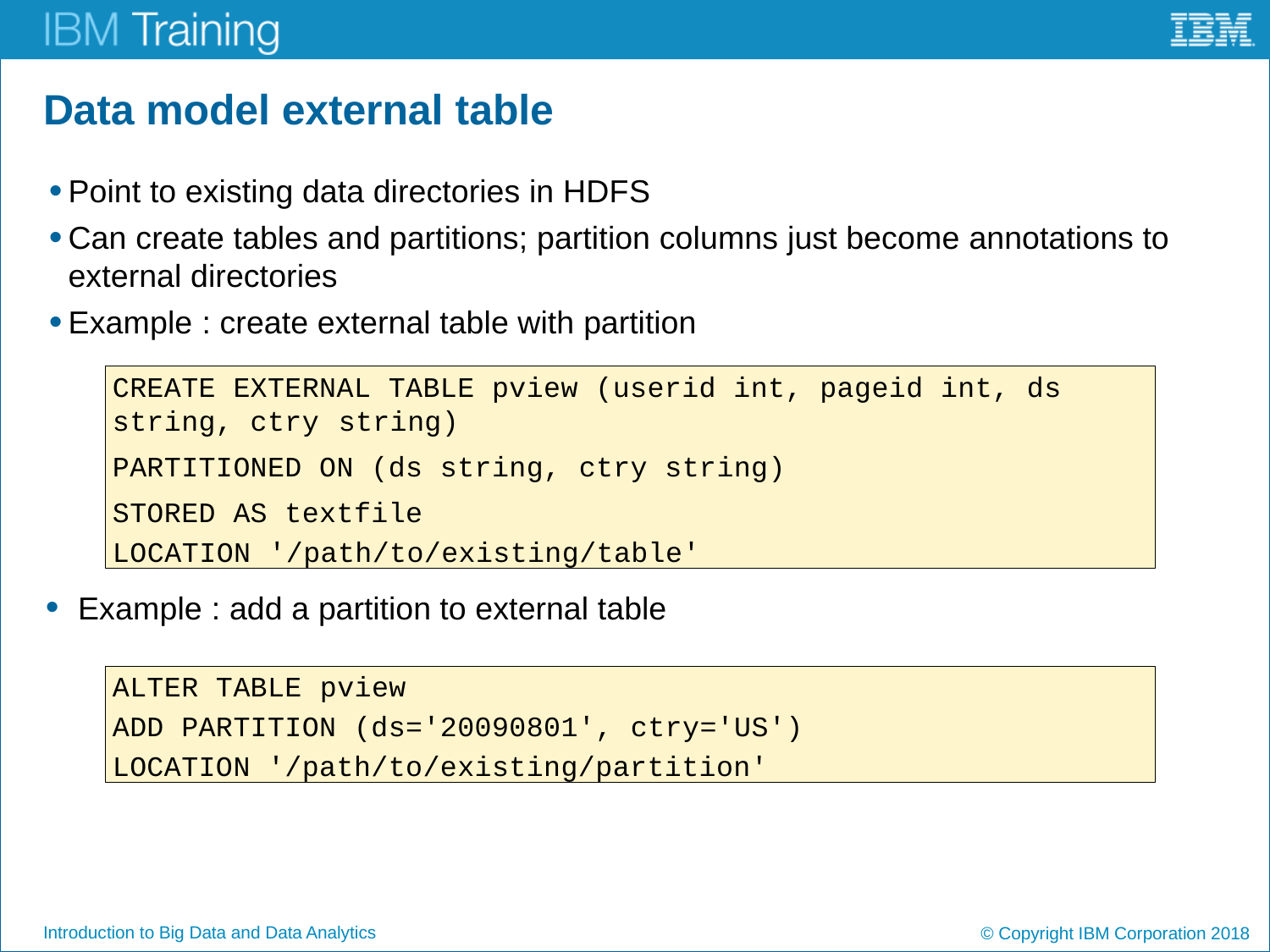

# Data model external table
Point to existing data directories in HDFS
Can create tables and partitions; partition columns just become annotations to external directories
Example : create external table with partition

Example : add a partition to external table

CREATE EXTERNAL TABLE pview (userid int, pageid int, ds string, ctry string)
PARTITIONED ON (ds string, ctry string)  STORED AS textfile
LOCATION '/path/to/existing/table'
ALTER TABLE pview
ADD PARTITION (ds='20090801', ctry='US')
LOCATION '/path/to/existing/partition'